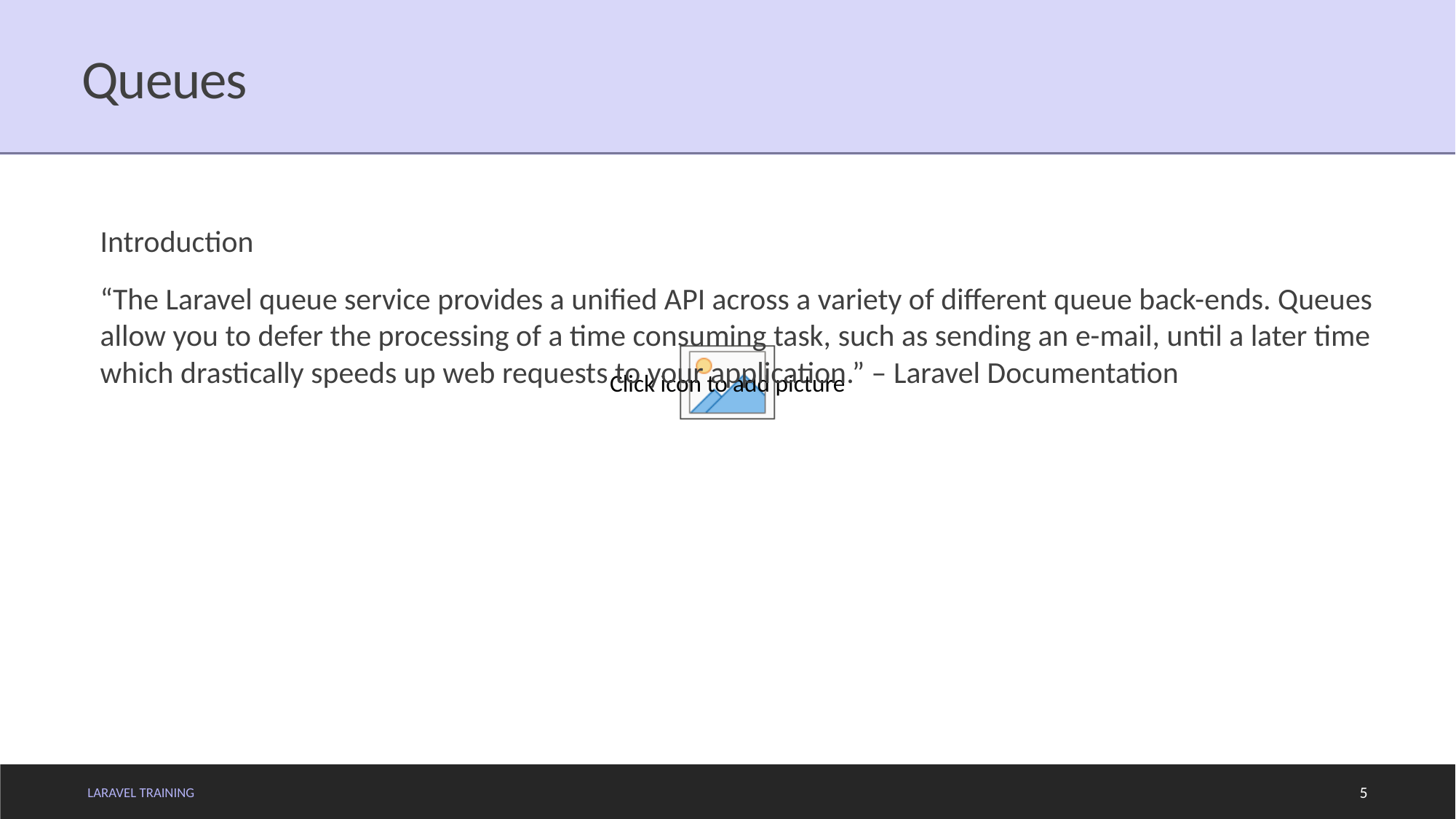

# Queues
Introduction
“The Laravel queue service provides a unified API across a variety of different queue back-ends. Queues allow you to defer the processing of a time consuming task, such as sending an e-mail, until a later time which drastically speeds up web requests to your application.” – Laravel Documentation

LARAVEL TRAINING
5